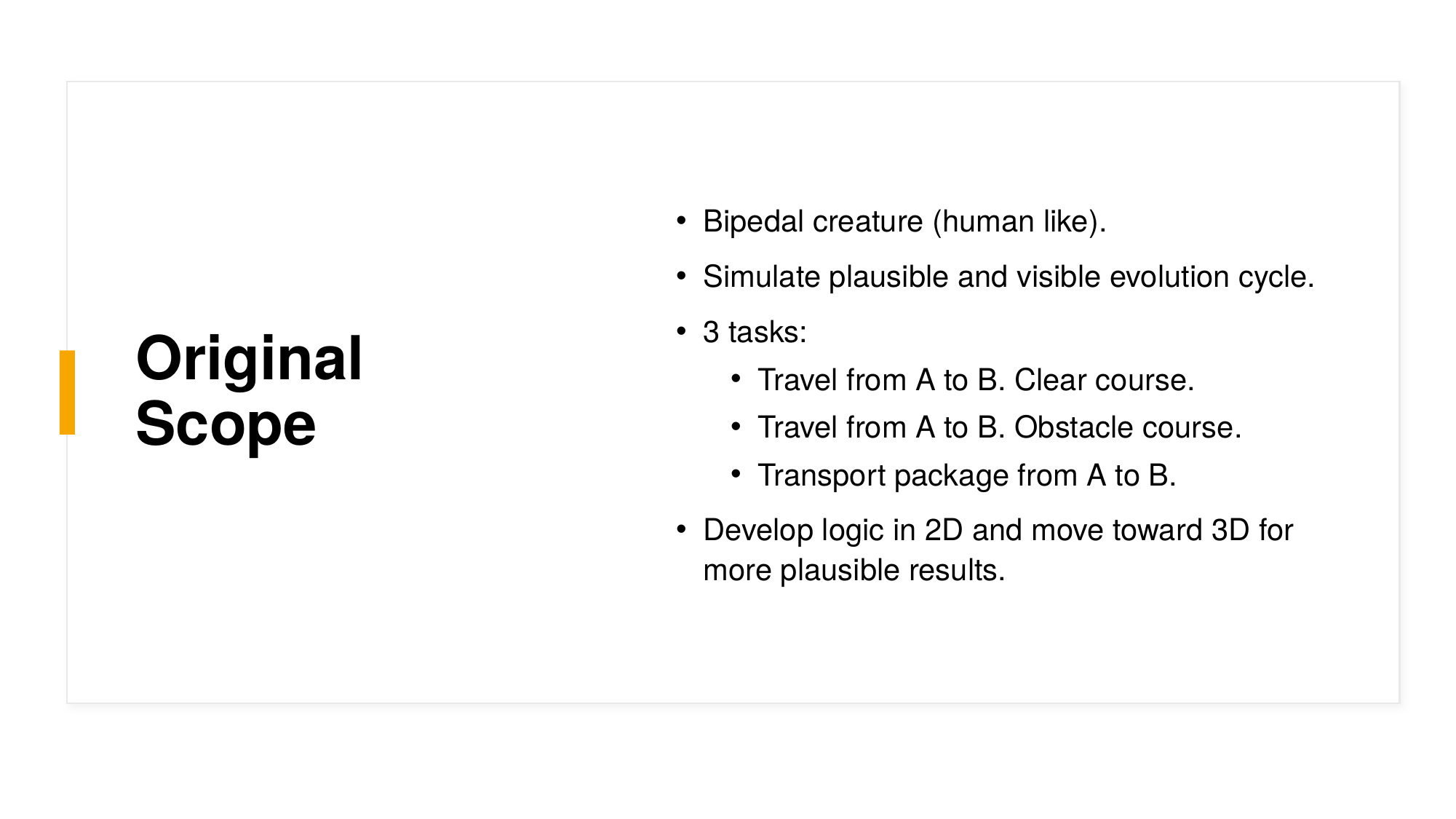

# Original Scope
Bipedal creature (human like).
Simulate plausible and visible evolution cycle.
3 tasks:
Travel from A to B. Clear course.
Travel from A to B. Obstacle course.
Transport package from A to B.
Develop logic in 2D and move toward 3D for more plausible results.